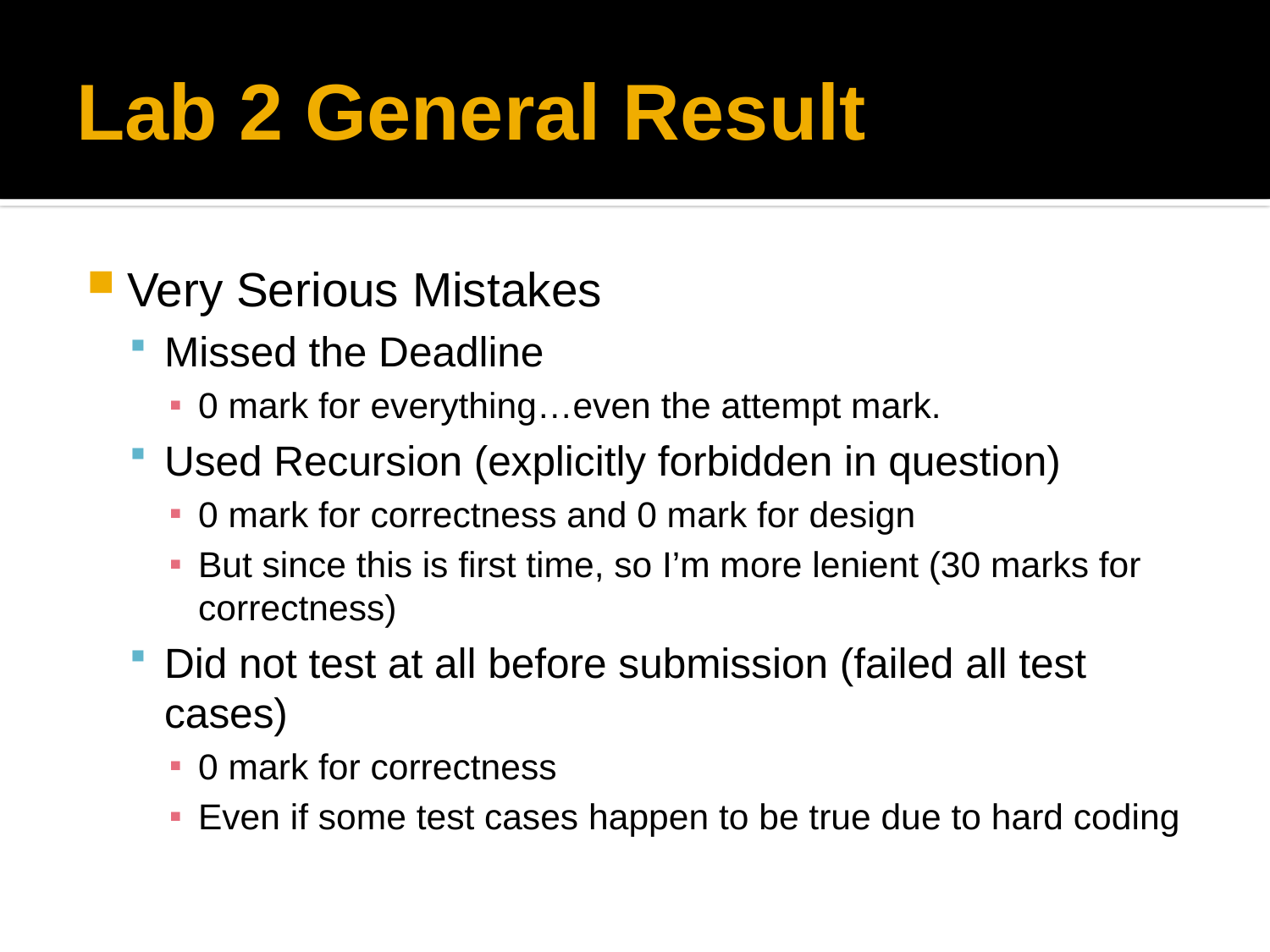

# Lab 2 General Result
Very Serious Mistakes
Missed the Deadline
0 mark for everything…even the attempt mark.
Used Recursion (explicitly forbidden in question)
0 mark for correctness and 0 mark for design
But since this is first time, so I’m more lenient (30 marks for correctness)
Did not test at all before submission (failed all test cases)
0 mark for correctness
Even if some test cases happen to be true due to hard coding